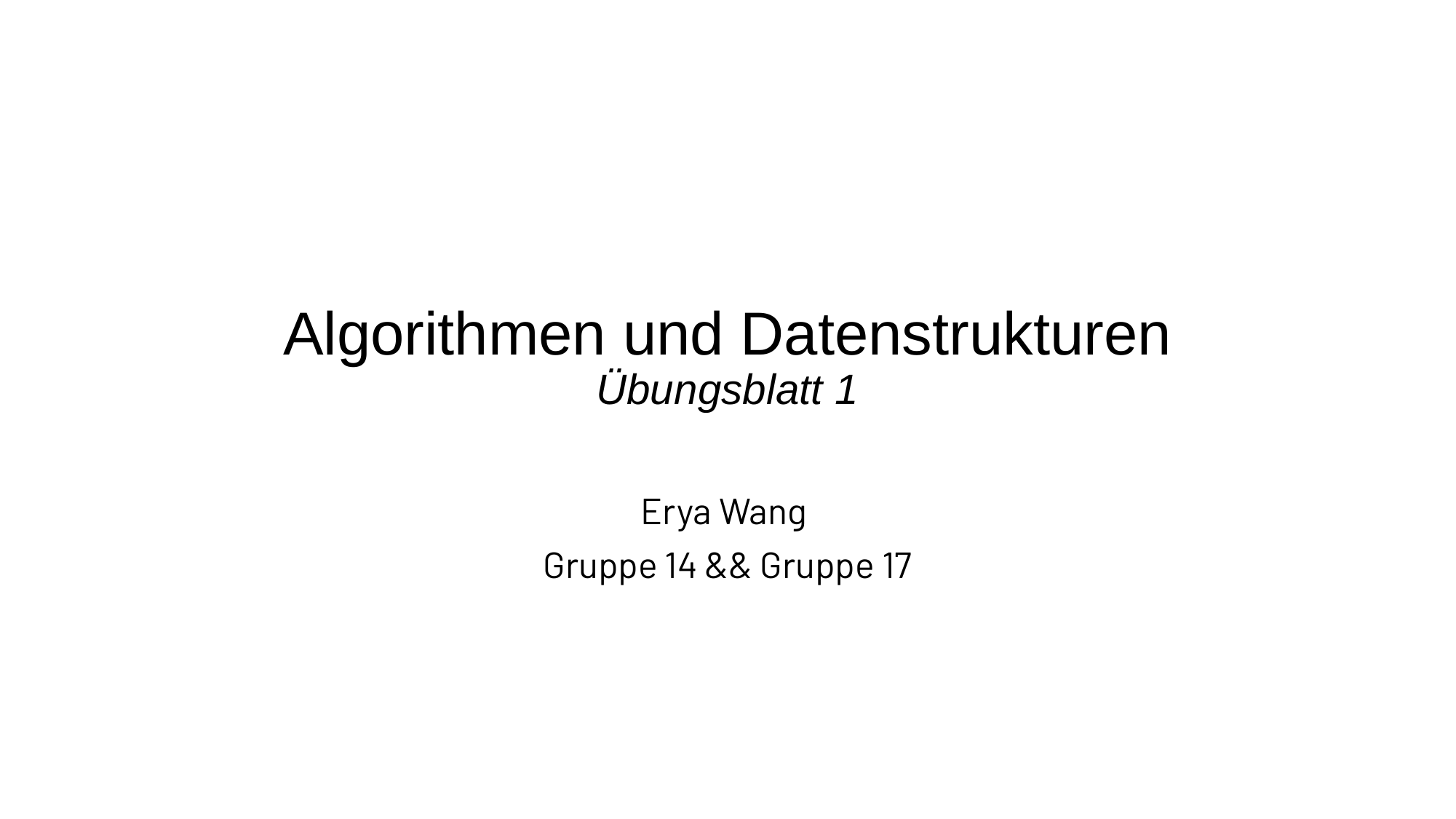

# Algorithmen und Datenstrukturen Übungsblatt 1
Erya Wang
Gruppe 14 && Gruppe 17